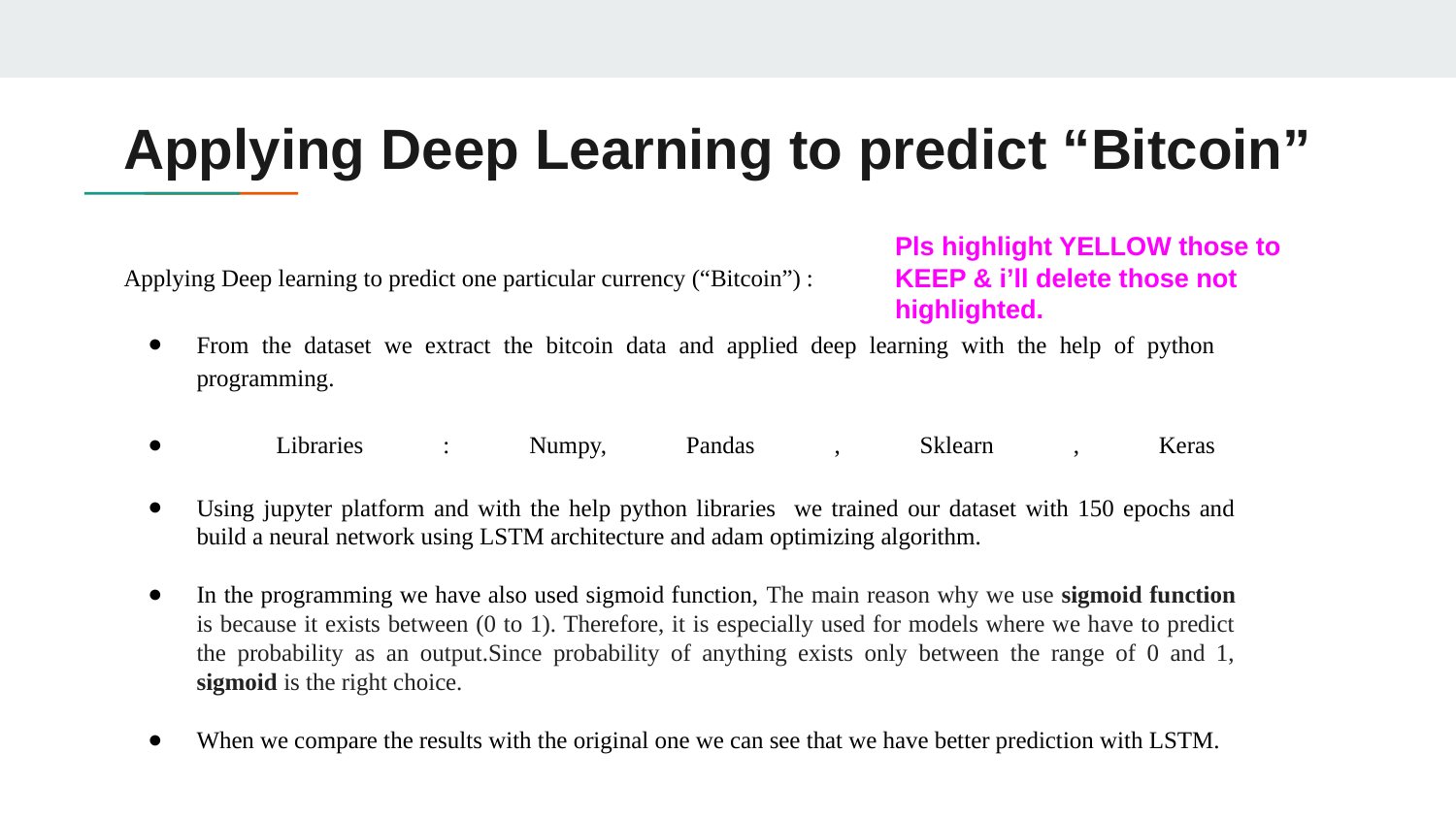

# Applying Deep Learning to predict “Bitcoin”
Pls highlight YELLOW those to KEEP & i’ll delete those not highlighted.
Applying Deep learning to predict one particular currency (“Bitcoin”) :

From the dataset we extract the bitcoin data and applied deep learning with the help of python programming.

 Libraries : Numpy, Pandas , Sklearn , Keras
Using jupyter platform and with the help python libraries  we trained our dataset with 150 epochs and build a neural network using LSTM architecture and adam optimizing algorithm.

In the programming we have also used sigmoid function, The main reason why we use sigmoid function is because it exists between (0 to 1). Therefore, it is especially used for models where we have to predict the probability as an output.Since probability of anything exists only between the range of 0 and 1, sigmoid is the right choice.

When we compare the results with the original one we can see that we have better prediction with LSTM.